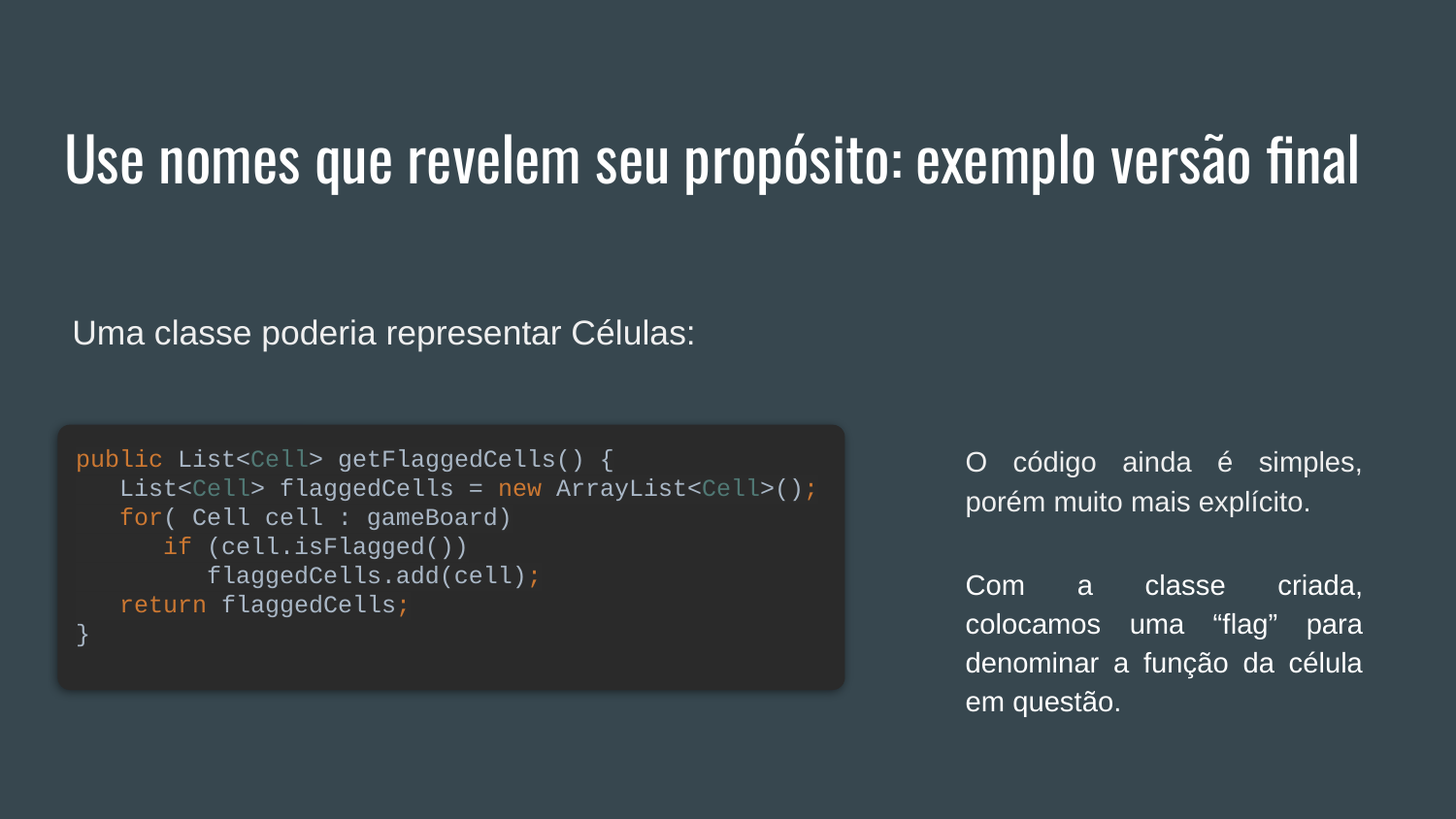

# Use nomes que revelem seu propósito: exemplo versão final
Uma classe poderia representar Células:

public List<Cell> getFlaggedCells() {
   List<Cell> flaggedCells = new ArrayList<Cell>();
   for( Cell cell : gameBoard)
      if (cell.isFlagged())
         flaggedCells.add(cell);
   return flaggedCells;
}

O código ainda é simples, porém muito mais explícito.
Com a classe criada, colocamos uma “flag” para denominar a função da célula em questão.